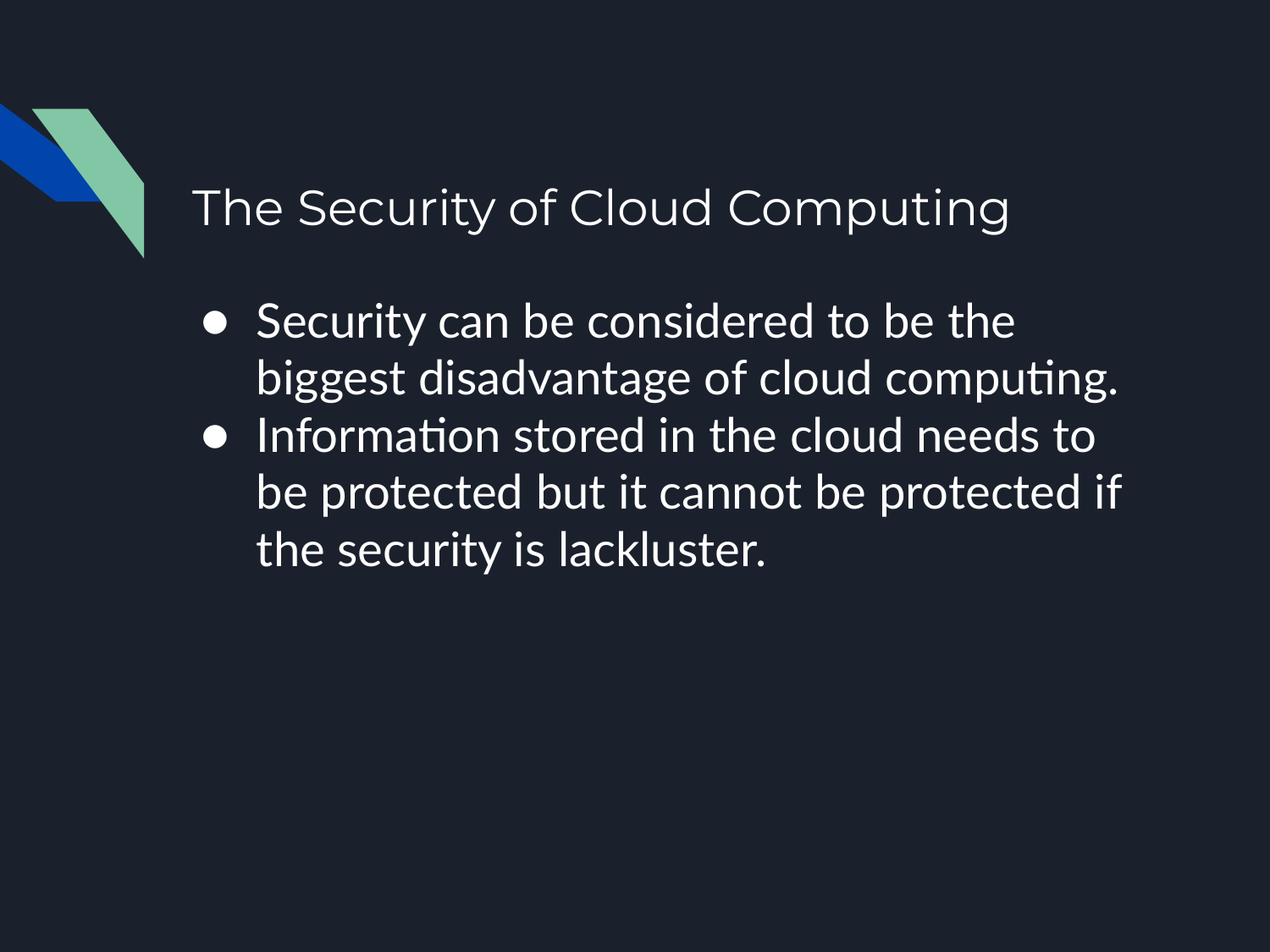

# The Security of Cloud Computing
Security can be considered to be the biggest disadvantage of cloud computing.
Information stored in the cloud needs to be protected but it cannot be protected if the security is lackluster.